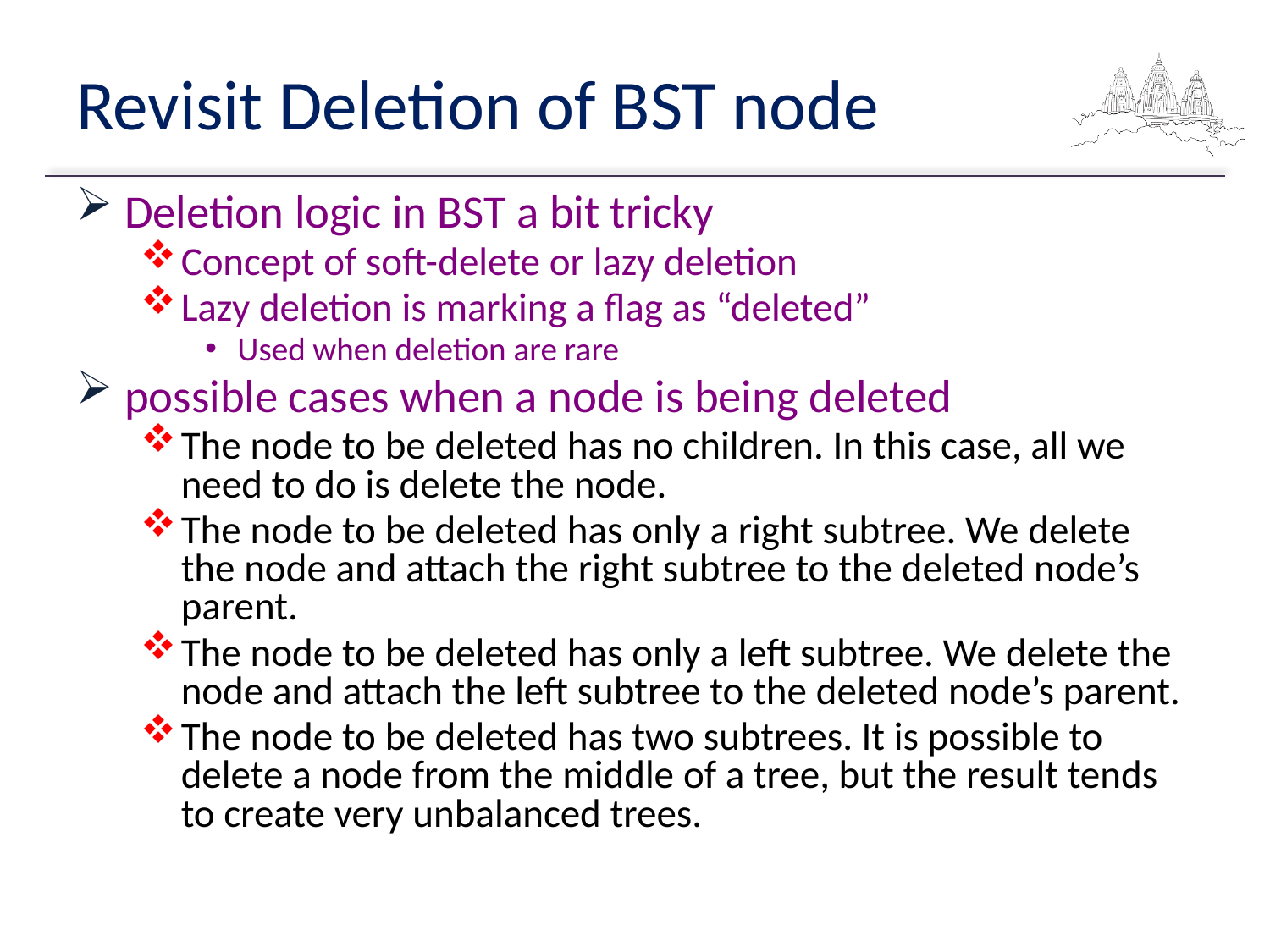

# Revisit Deletion of BST node
Deletion logic in BST a bit tricky
Concept of soft-delete or lazy deletion
Lazy deletion is marking a flag as “deleted”
Used when deletion are rare
possible cases when a node is being deleted
The node to be deleted has no children. In this case, all we need to do is delete the node.
The node to be deleted has only a right subtree. We delete the node and attach the right subtree to the deleted node’s parent.
The node to be deleted has only a left subtree. We delete the node and attach the left subtree to the deleted node’s parent.
The node to be deleted has two subtrees. It is possible to delete a node from the middle of a tree, but the result tends to create very unbalanced trees.